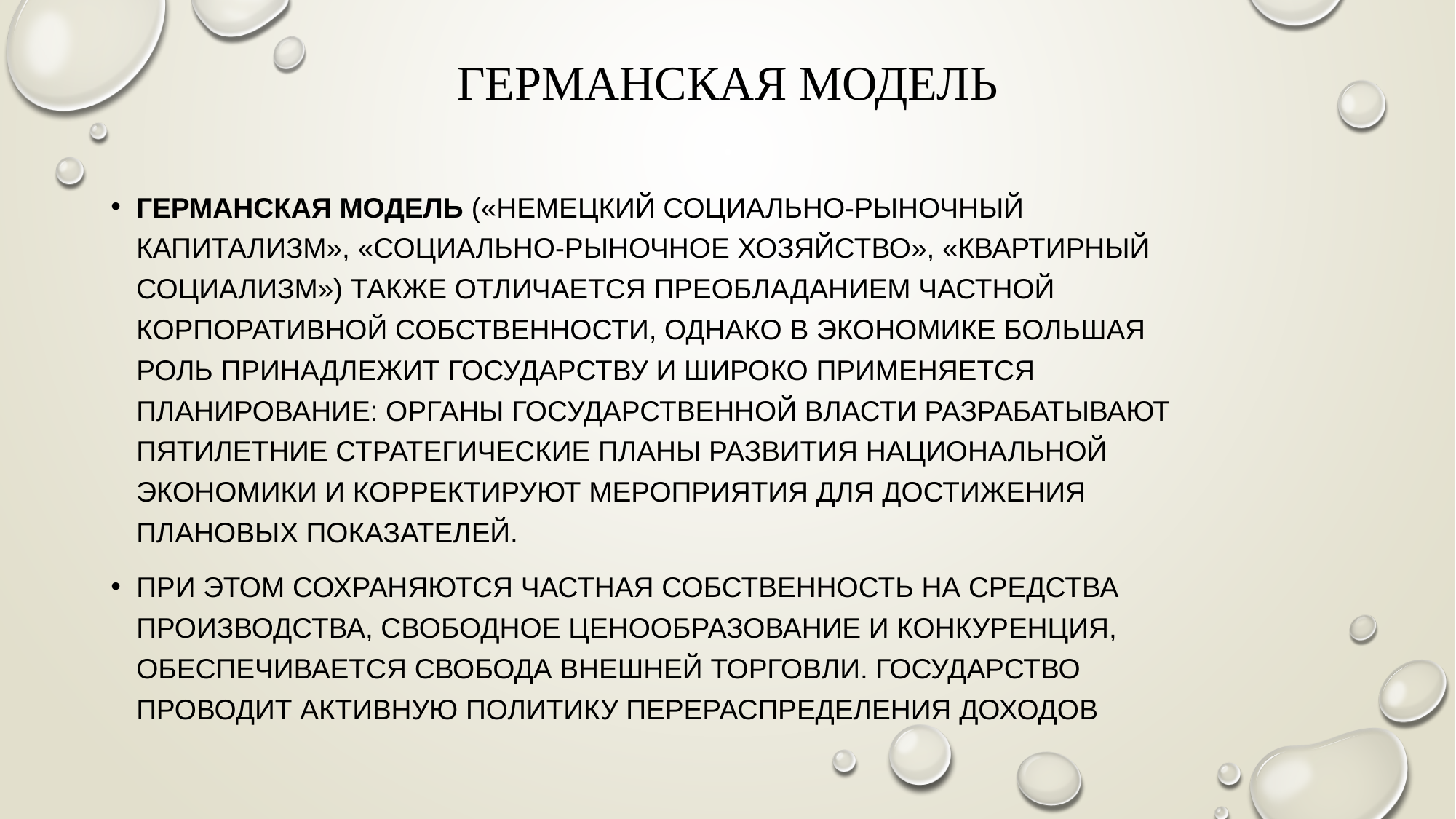

# Германская модель
Германская модель («немецкий социально-рыночный капитализм», «социально-рыночное хозяйство», «квартирный социализм») также отличается преобладанием частной корпоративной собственности, однако в экономике большая роль принадлежит государству и широко применяется планирование: органы государственной власти разрабатывают пятилетние стратегические планы развития национальной экономики и корректируют мероприятия для достижения плановых показателей.
При этом сохраняются частная собственность на средства производства, свободное ценообразование и конкуренция, обеспечивается свобода внешней торговли. Государство проводит активную политику перераспределения доходов